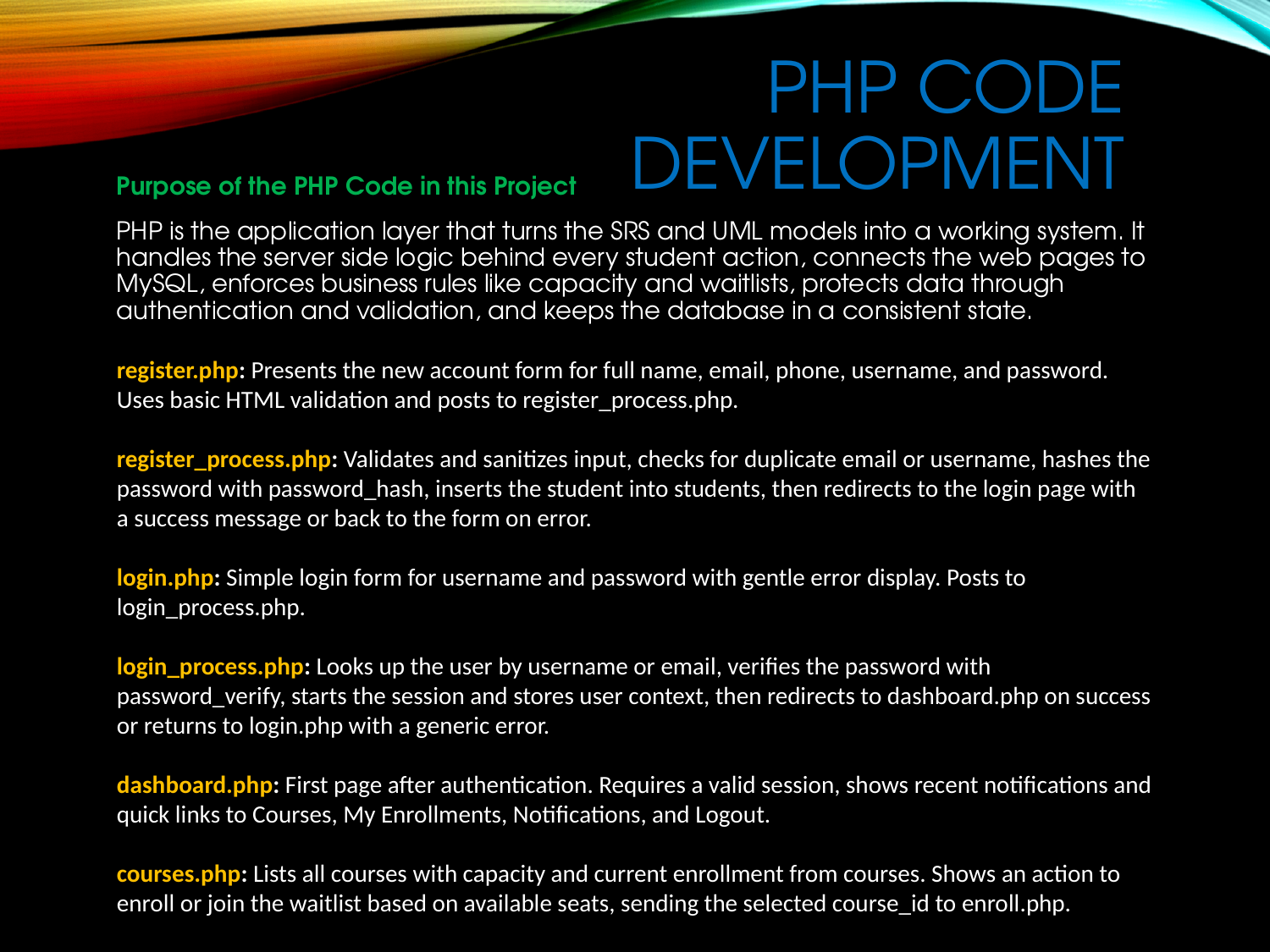

# PHP Code Development
Purpose of the PHP Code in this Project
PHP is the application layer that turns the SRS and UML models into a working system. It handles the server side logic behind every student action, connects the web pages to MySQL, enforces business rules like capacity and waitlists, protects data through authentication and validation, and keeps the database in a consistent state.

register.php: Presents the new account form for full name, email, phone, username, and password. Uses basic HTML validation and posts to register_process.php.

register_process.php: Validates and sanitizes input, checks for duplicate email or username, hashes the password with password_hash, inserts the student into students, then redirects to the login page with a success message or back to the form on error.

login.php: Simple login form for username and password with gentle error display. Posts to login_process.php.

login_process.php: Looks up the user by username or email, verifies the password with password_verify, starts the session and stores user context, then redirects to dashboard.php on success or returns to login.php with a generic error.

dashboard.php: First page after authentication. Requires a valid session, shows recent notifications and quick links to Courses, My Enrollments, Notifications, and Logout.

courses.php: Lists all courses with capacity and current enrollment from courses. Shows an action to enroll or join the waitlist based on available seats, sending the selected course_id to enroll.php.